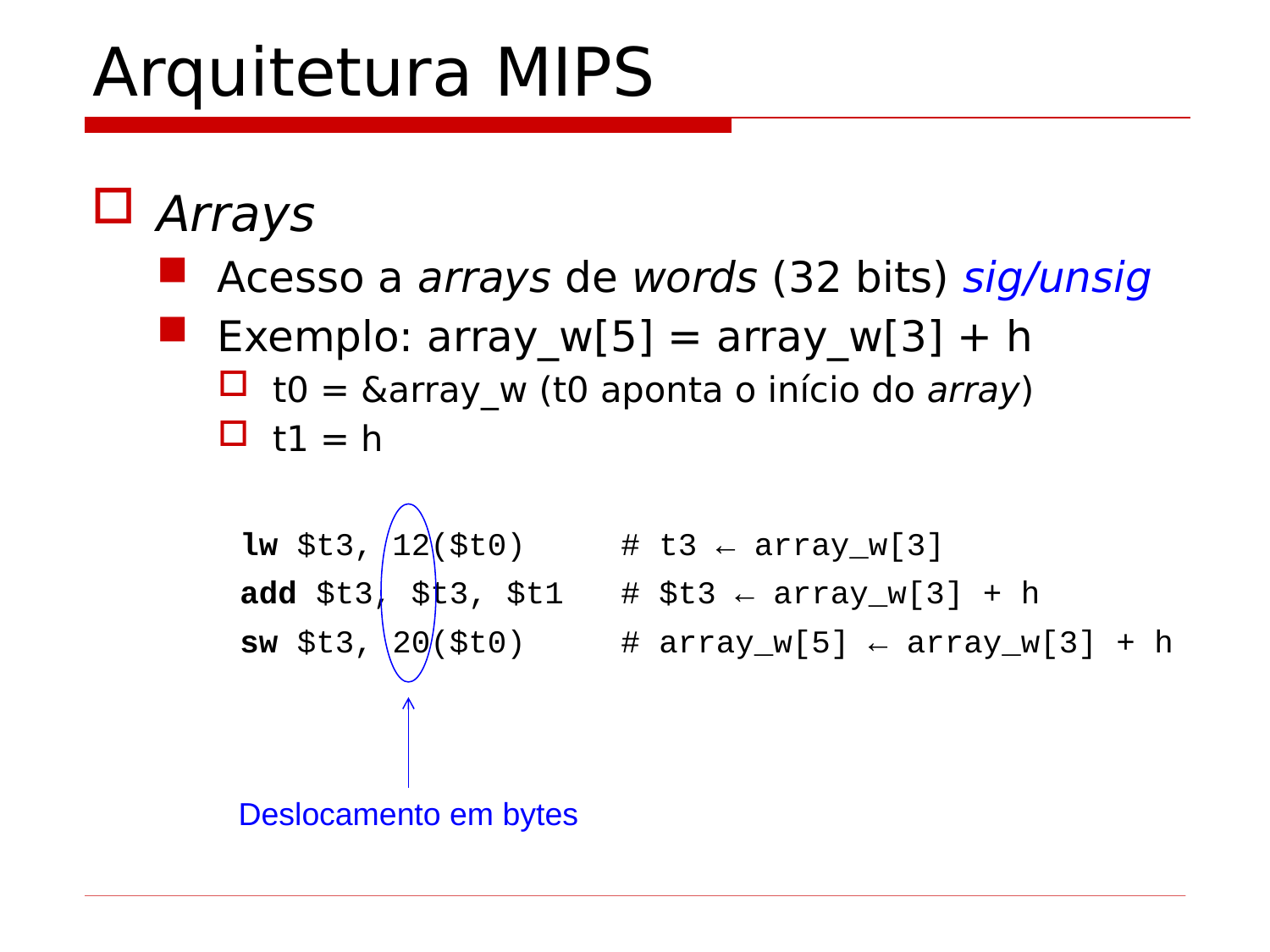

# Arquitetura MIPS
Arrays
Acesso a arrays de words (32 bits) sig/unsig
Exemplo: array_w[5] = array_w[3] + h
t0 = &array_w (t0 aponta o início do array)
t1 = h

Deslocamento em bytes
lw $t3, 12($t0) 	# t3 ← array_w[3]
add $t3, $t3, $t1 	# $t3 ← array_w[3] + h
sw $t3, 20($t0) 	# array_w[5] ← array_w[3] + h